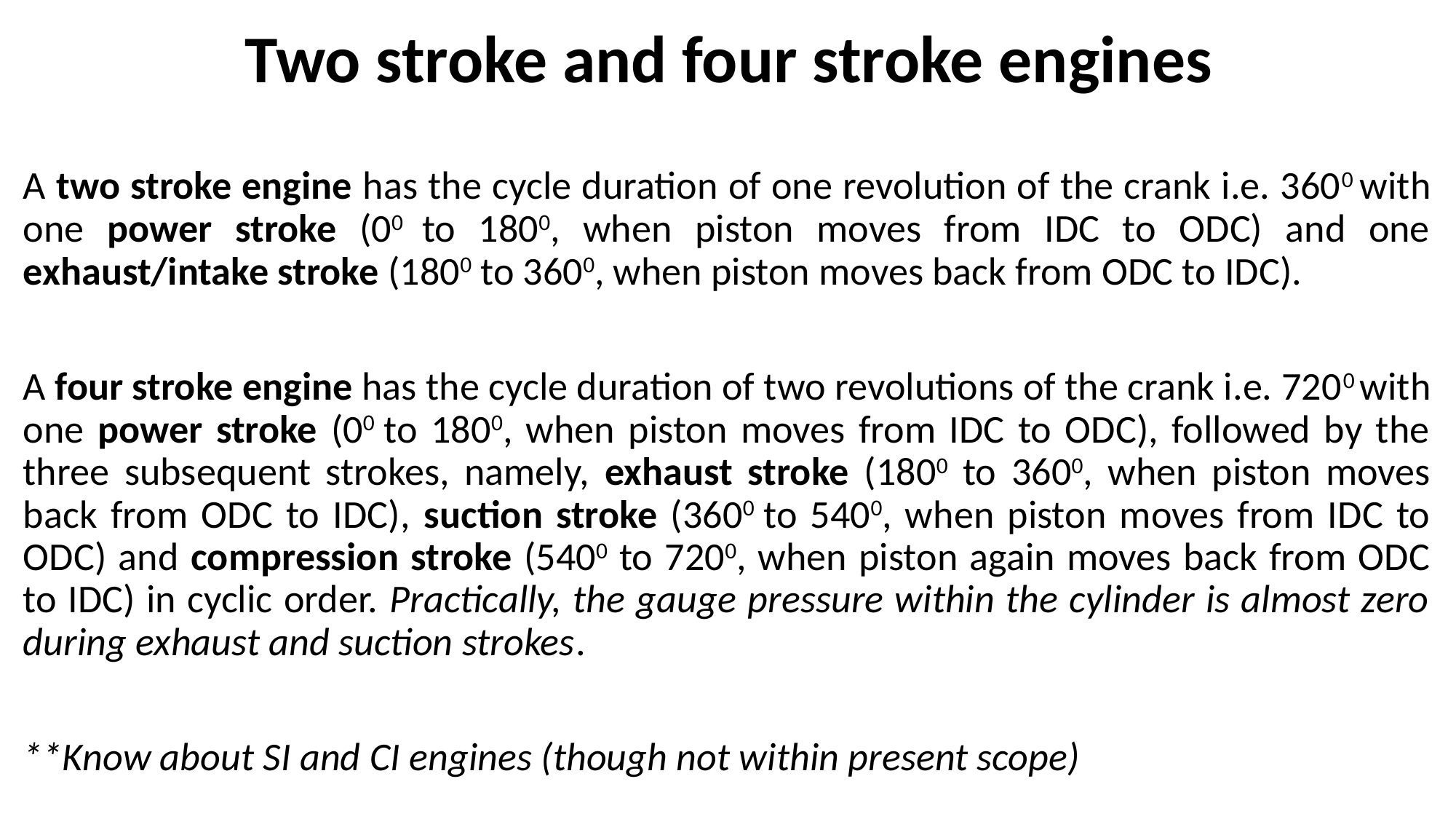

# Two stroke and four stroke engines
A two stroke engine has the cycle duration of one revolution of the crank i.e. 3600 with one power stroke (00 to 1800, when piston moves from IDC to ODC) and one exhaust/intake stroke (1800 to 3600, when piston moves back from ODC to IDC).

A four stroke engine has the cycle duration of two revolutions of the crank i.e. 7200 with one power stroke (00 to 1800, when piston moves from IDC to ODC), followed by the three subsequent strokes, namely, exhaust stroke (1800 to 3600, when piston moves back from ODC to IDC), suction stroke (3600 to 5400, when piston moves from IDC to ODC) and compression stroke (5400 to 7200, when piston again moves back from ODC to IDC) in cyclic order. Practically, the gauge pressure within the cylinder is almost zero during exhaust and suction strokes.

**Know about SI and CI engines (though not within present scope)